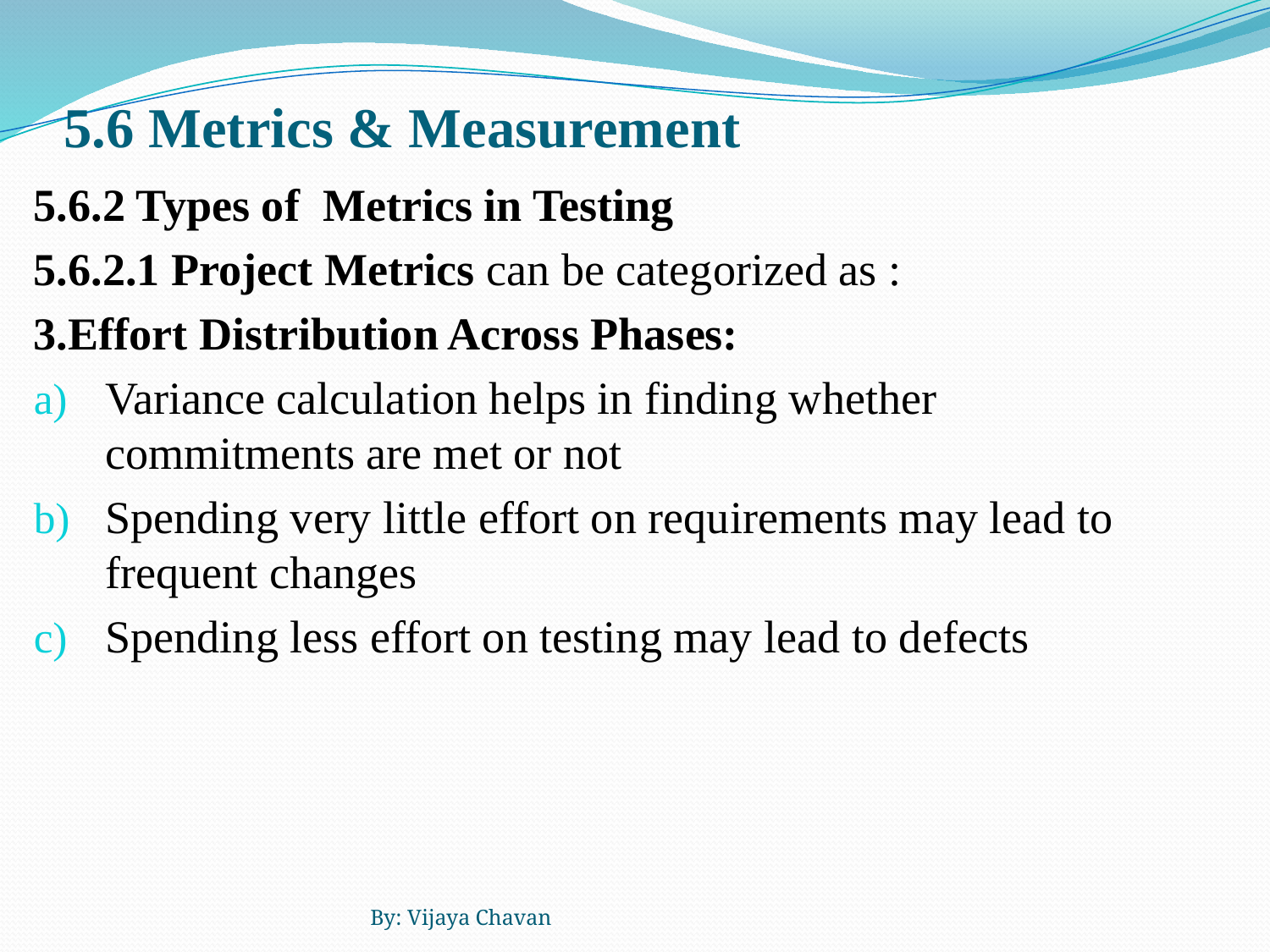

# 5.6 Metrics & Measurement
5.6.2 Types of  Metrics in Testing
5.6.2.1 Project Metrics can be categorized as :
3.Effort Distribution Across Phases:
Variance calculation helps in finding whether commitments are met or not
Spending very little effort on requirements may lead to frequent changes
Spending less effort on testing may lead to defects

By: Vijaya Chavan